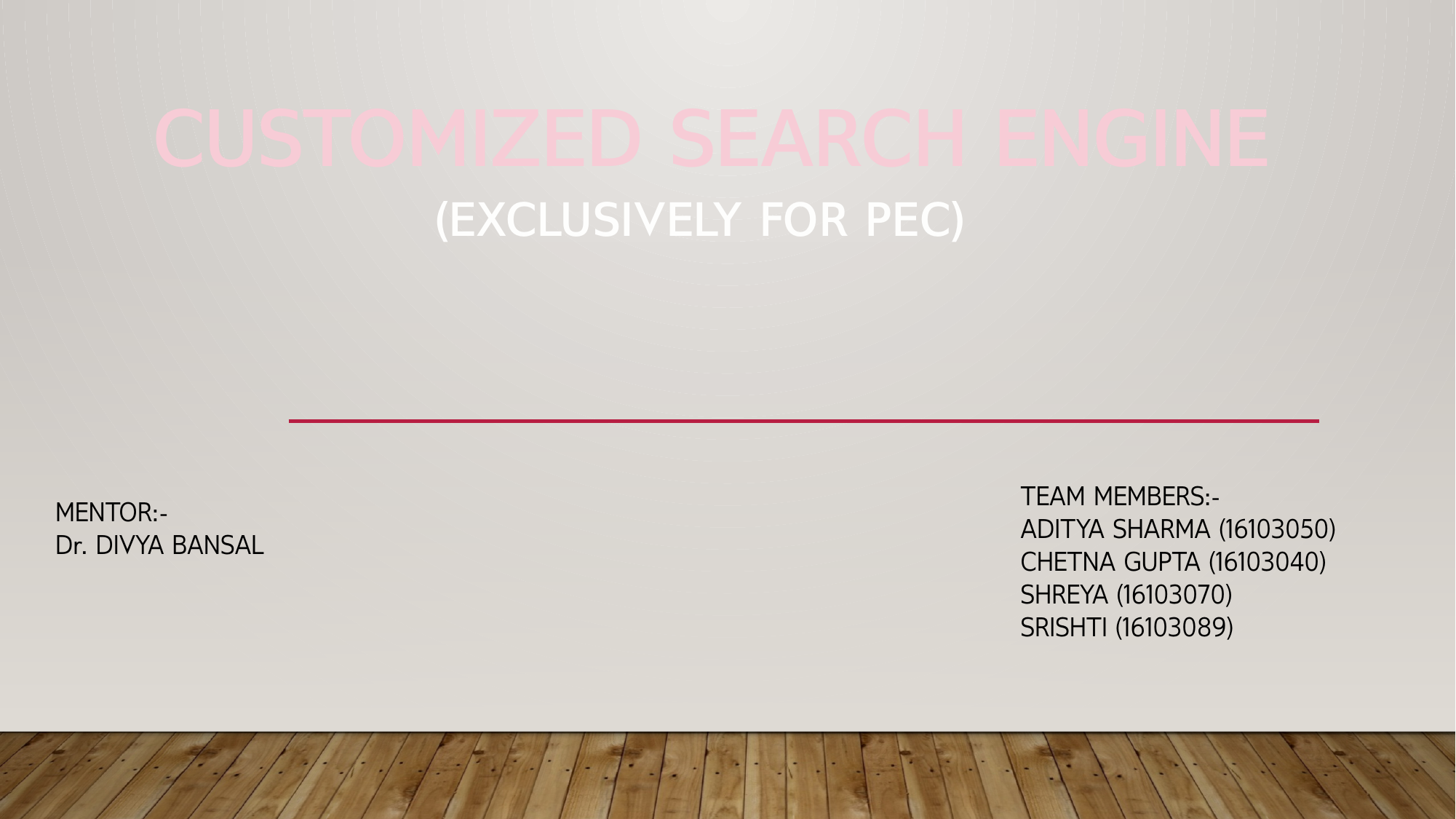

CUSTOMIZED SEARCH ENGINE
(EXCLUSIVELY FOR PEC)
TEAM MEMBERS:-
ADITYA SHARMA (16103050)
CHETNA GUPTA (16103040)
SHREYA (16103070)
SRISHTI (16103089)
MENTOR:-
Dr. DIVYA BANSAL